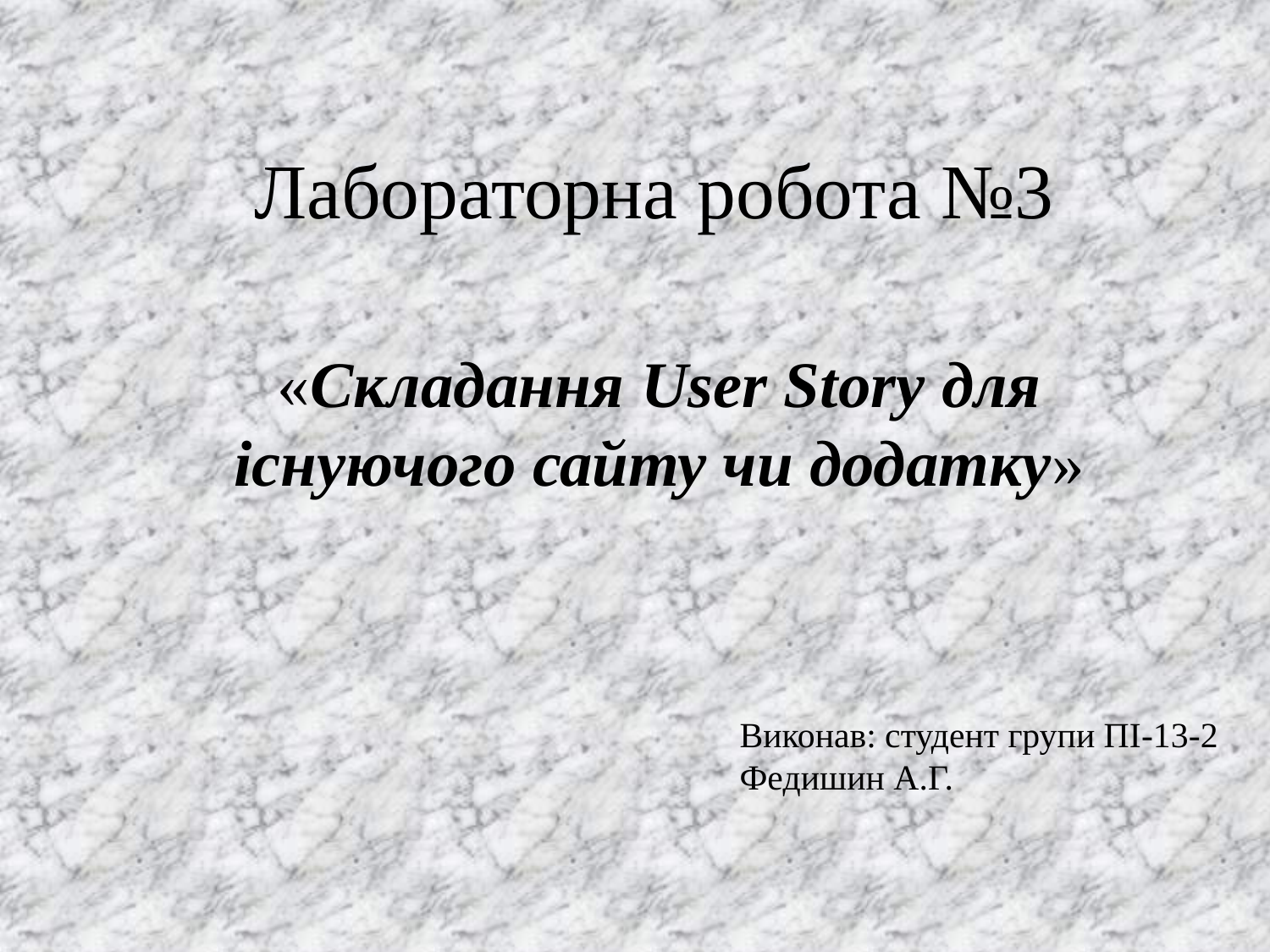

# Лабораторна робота №3
«Складання User Story для існуючого сайту чи додатку»
Виконав: студент групи ПІ-13-2
Федишин А.Г.